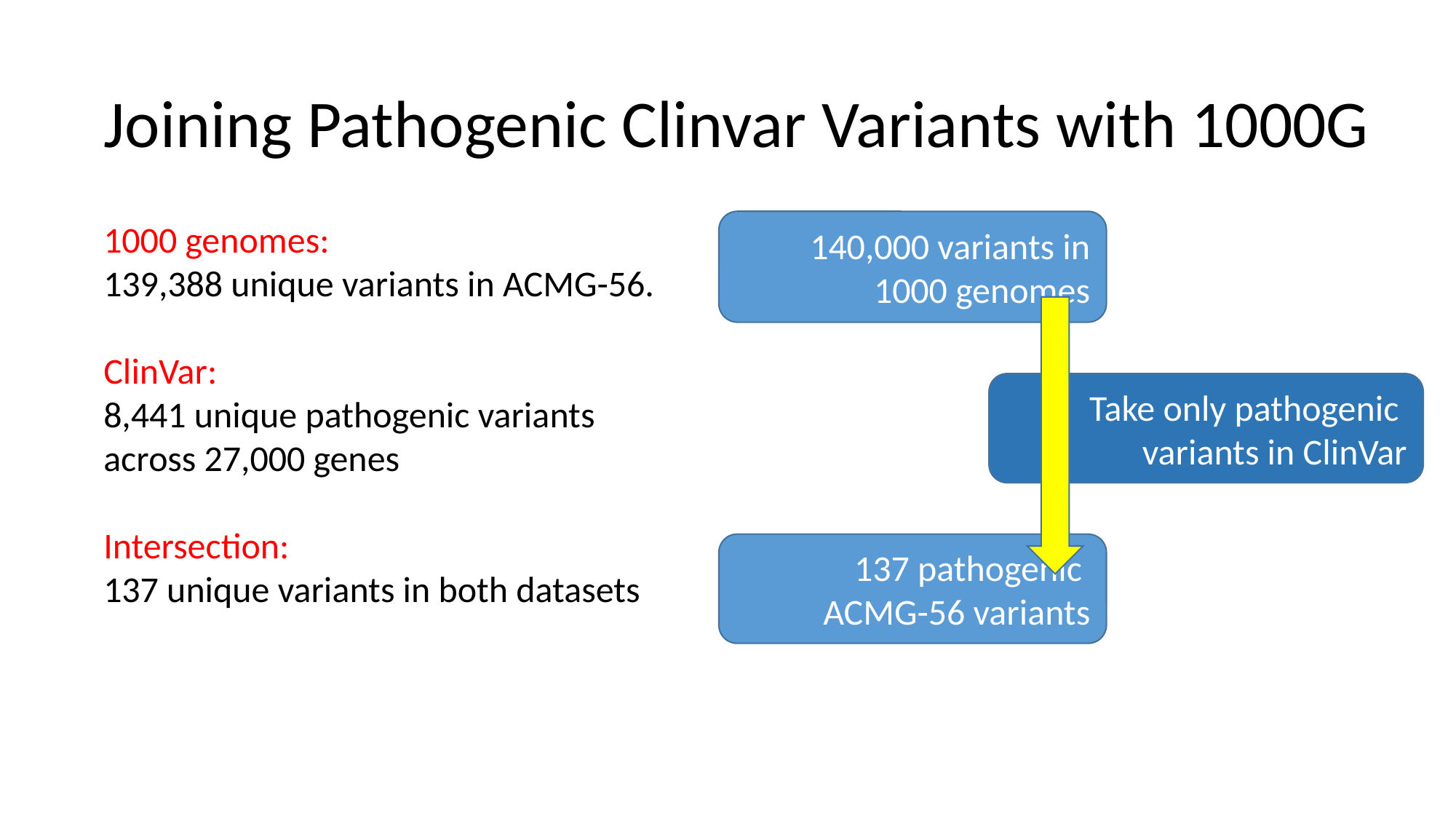

# Joining Pathogenic Clinvar Variants with 1000G
1000 genomes:
139,388 unique variants in ACMG-56.

ClinVar:
8,441 unique pathogenic variants across 27,000 genes

Intersection:
137 unique variants in both datasets
140,000 variants in 1000 genomes
Take only pathogenic  variants in ClinVar

137 pathogenic
ACMG-56 variants